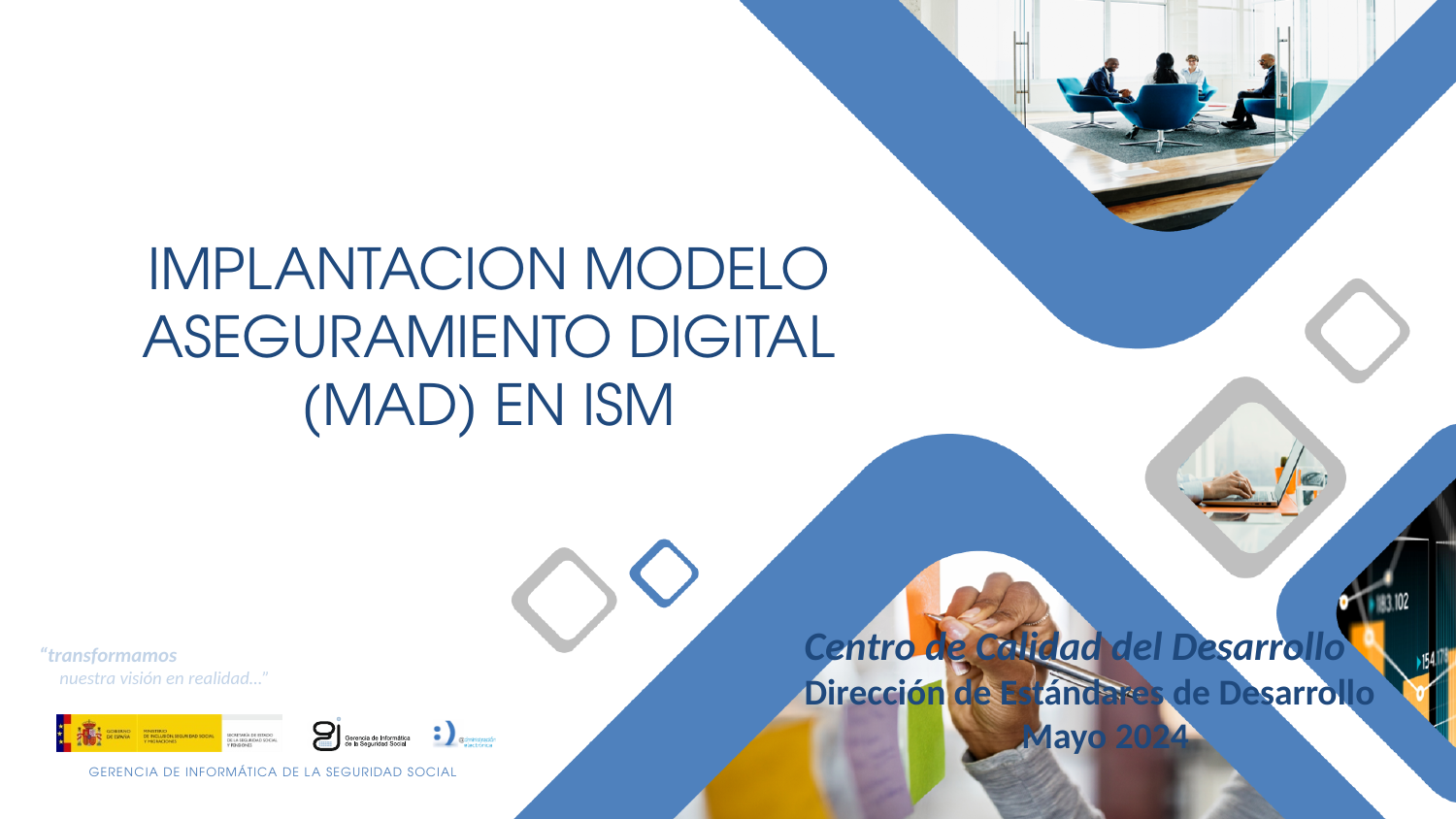

IMPLANTACION MODELO ASEGURAMIENTO DIGITAL (MAD) EN ISM
Centro de Calidad del Desarrollo
Dirección de Estándares de Desarrollo
Mayo 2024